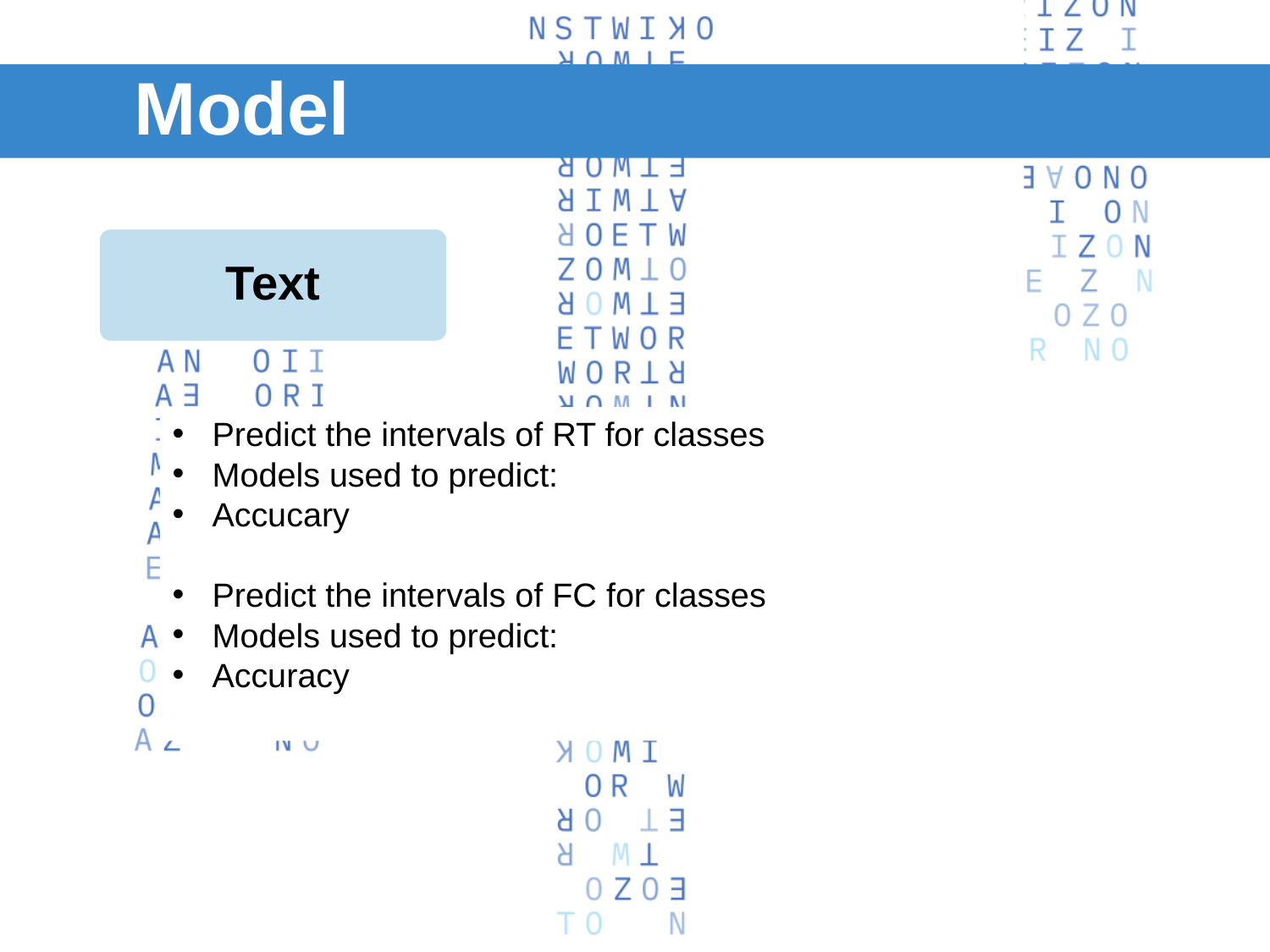

Model

Text
Predict the intervals of RT for classes
Models used to predict:
Accucary

Predict the intervals of FC for classes
Models used to predict:
Accuracy